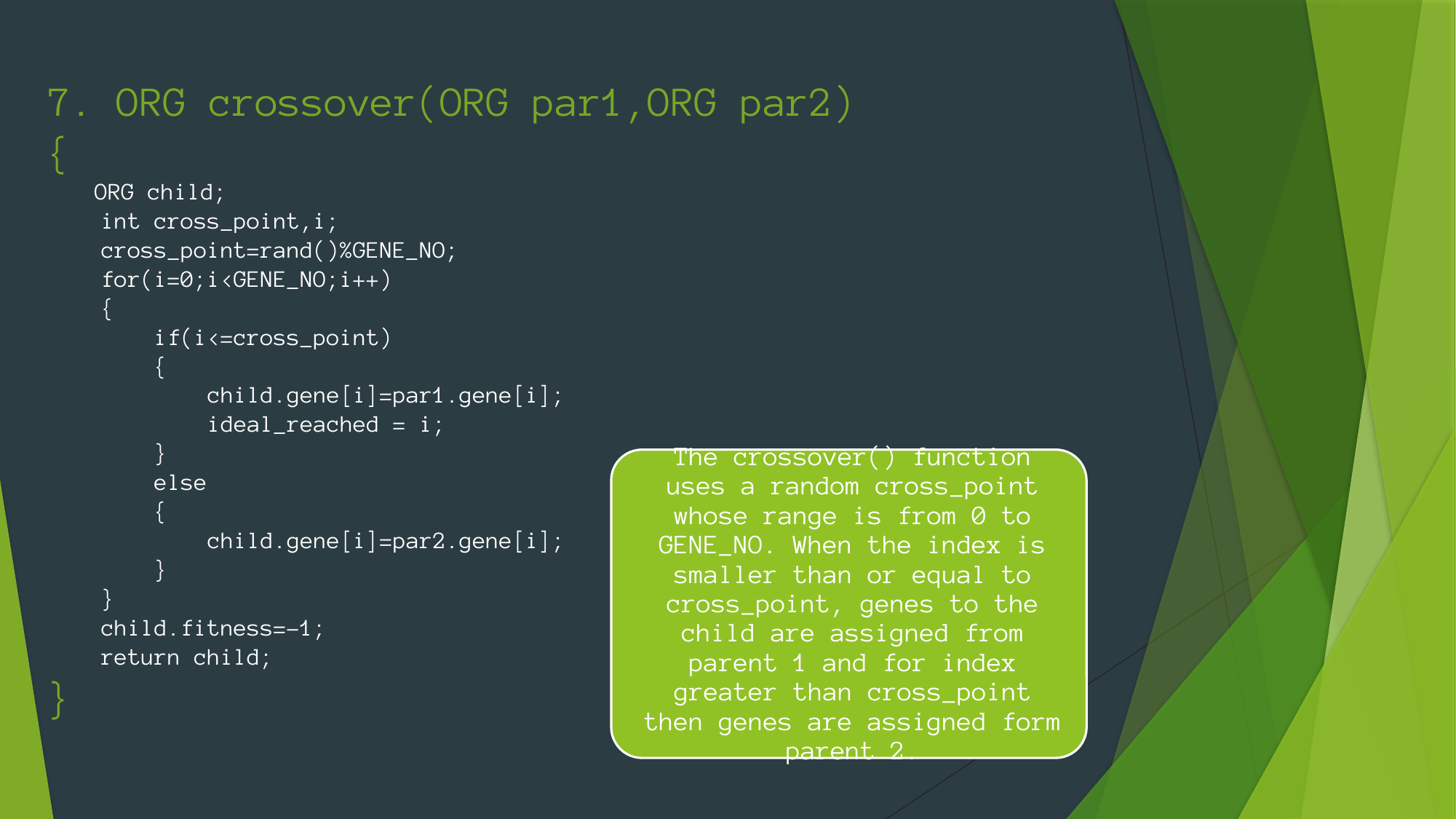

7. ORG crossover(ORG par1,ORG par2)
{
    ORG child;
    int cross_point,i;
    cross_point=rand()%GENE_NO;
    for(i=0;i<GENE_NO;i++)
    {
        if(i<=cross_point)
        {
            child.gene[i]=par1.gene[i];
            ideal_reached = i;
        }
        else
        {
            child.gene[i]=par2.gene[i];
        }
    }
    child.fitness=-1;
    return child;
}
The crossover() function uses a random cross_point whose range is from 0 to GENE_NO. When the index is smaller than or equal to cross_point, genes to the child are assigned from parent 1 and for index greater than cross_point then genes are assigned form parent 2.